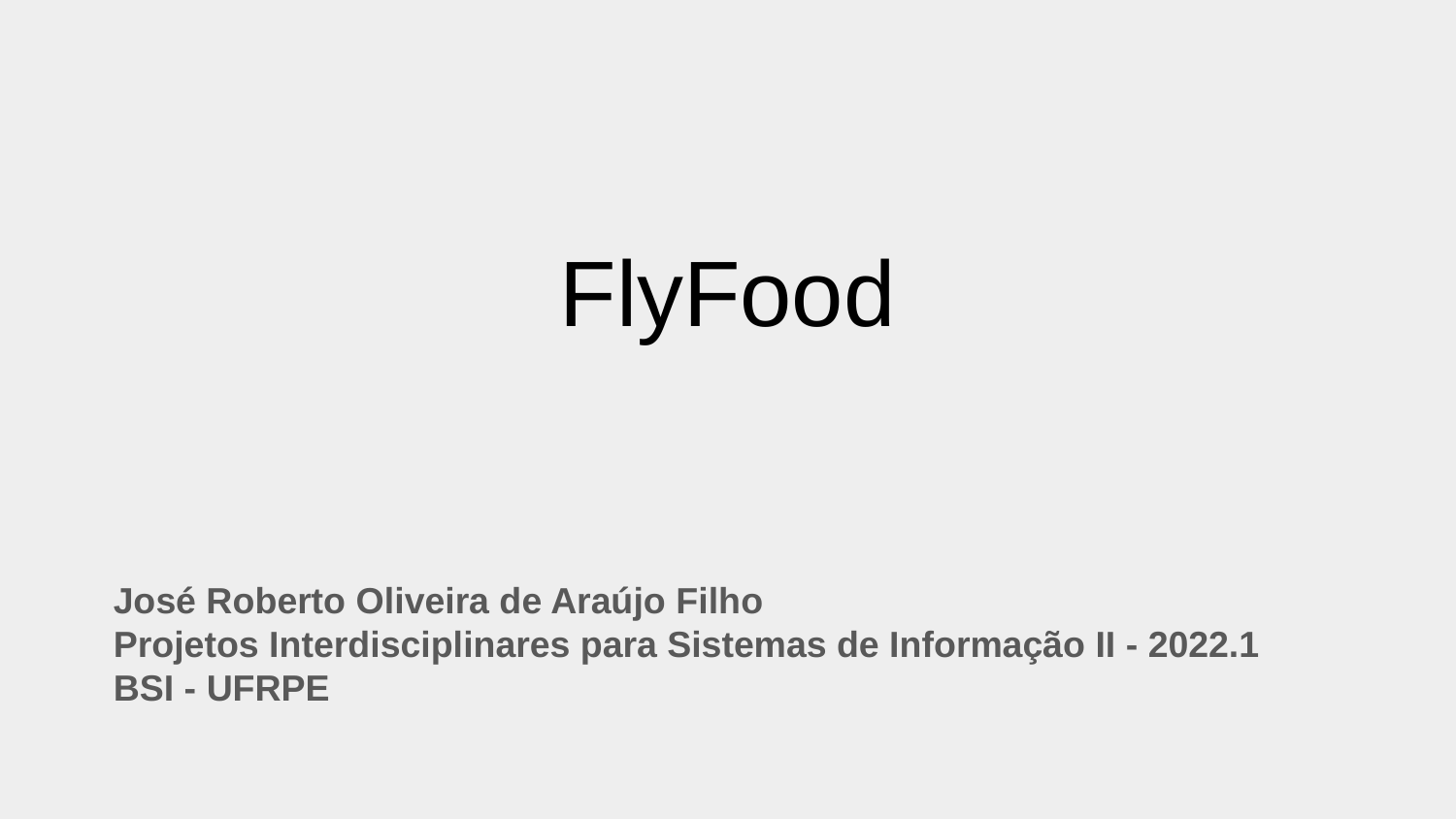

# FlyFood
José Roberto Oliveira de Araújo Filho
Projetos Interdisciplinares para Sistemas de Informação II - 2022.1
BSI - UFRPE